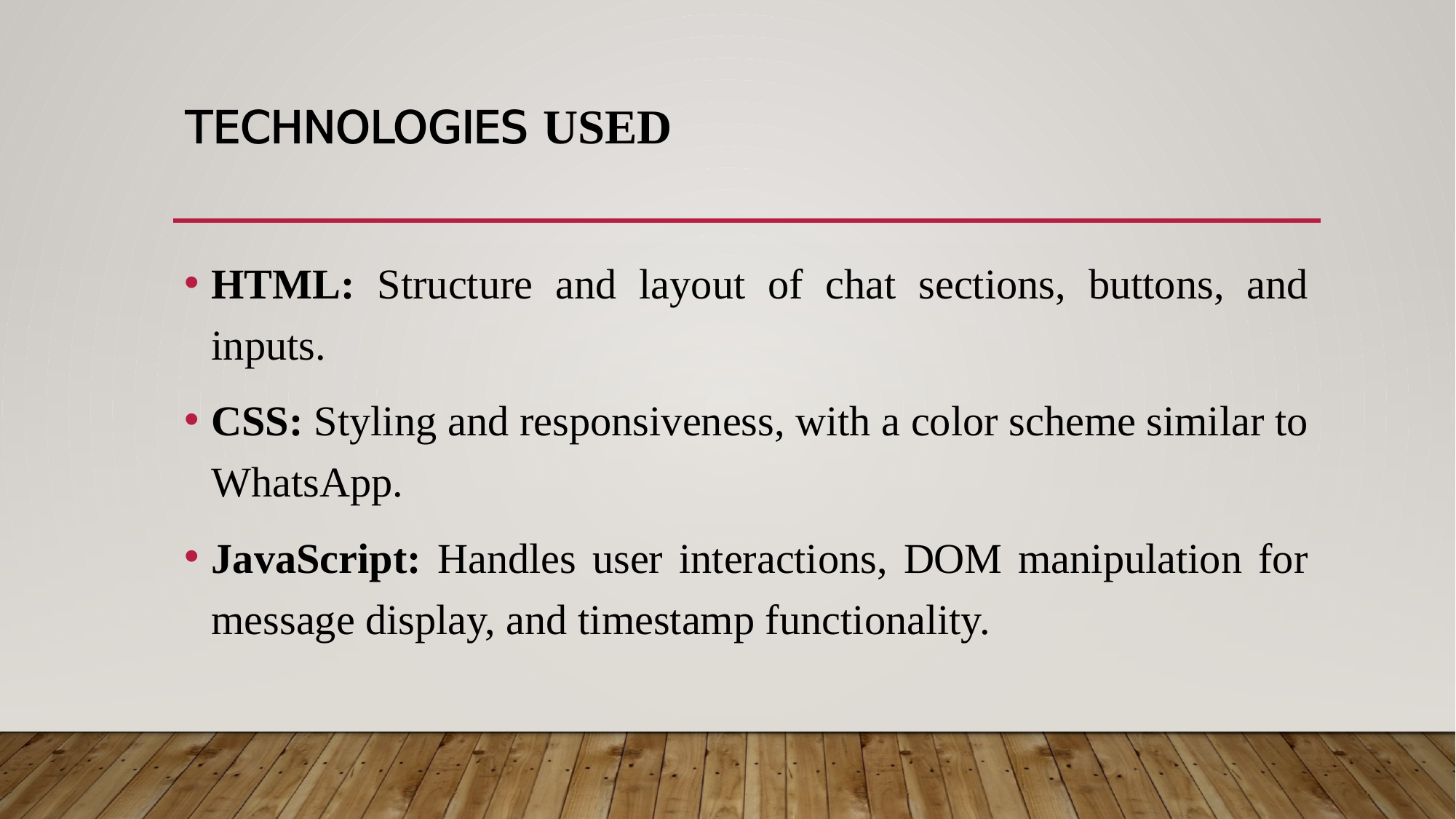

# Technologies Used
HTML: Structure and layout of chat sections, buttons, and inputs.
CSS: Styling and responsiveness, with a color scheme similar to WhatsApp.
JavaScript: Handles user interactions, DOM manipulation for message display, and timestamp functionality.